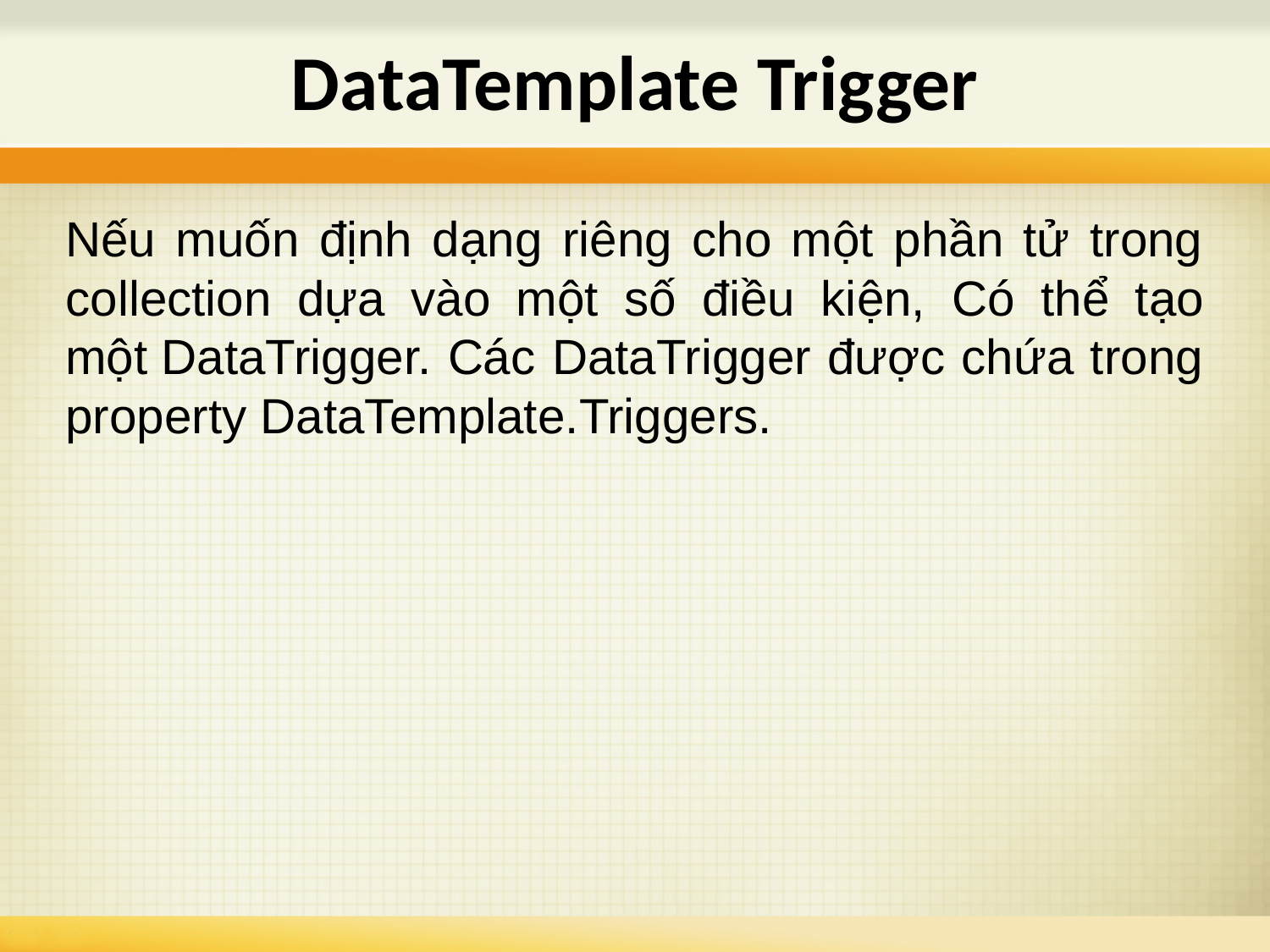

# DataTemplate Trigger
Nếu muốn định dạng riêng cho một phần tử trong collection dựa vào một số điều kiện, Có thể tạo một DataTrigger. Các DataTrigger được chứa trong property DataTemplate.Triggers.